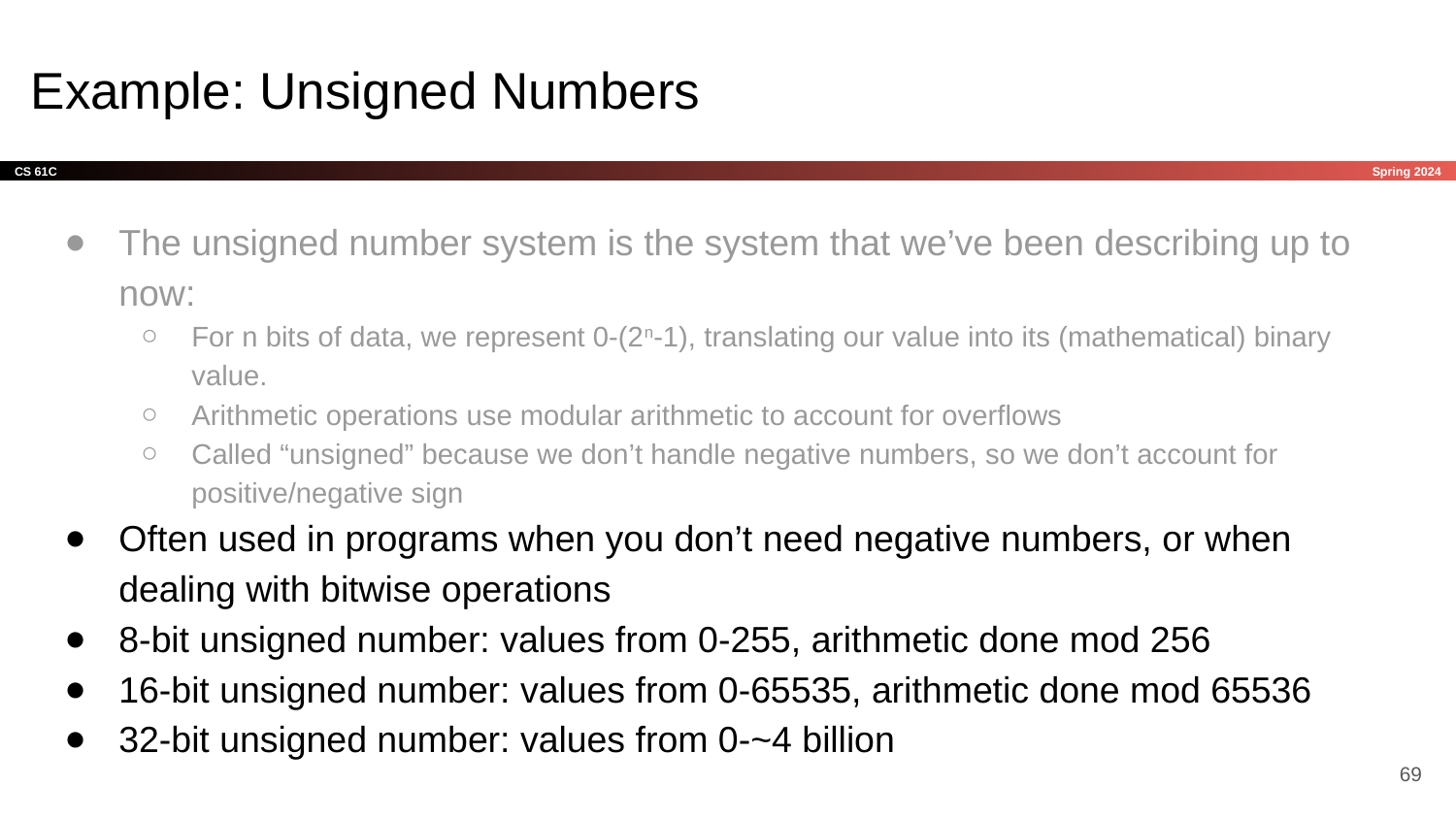

# Example: Unsigned Numbers
The unsigned number system is the system that we’ve been describing up to now:
For n bits of data, we represent 0-(2n-1), translating our value into its (mathematical) binary value.
Arithmetic operations use modular arithmetic to account for overflows
Called “unsigned” because we don’t handle negative numbers, so we don’t account for positive/negative sign
Often used in programs when you don’t need negative numbers, or when dealing with bitwise operations
8-bit unsigned number: values from 0-255, arithmetic done mod 256
16-bit unsigned number: values from 0-65535, arithmetic done mod 65536
32-bit unsigned number: values from 0-~4 billion
69